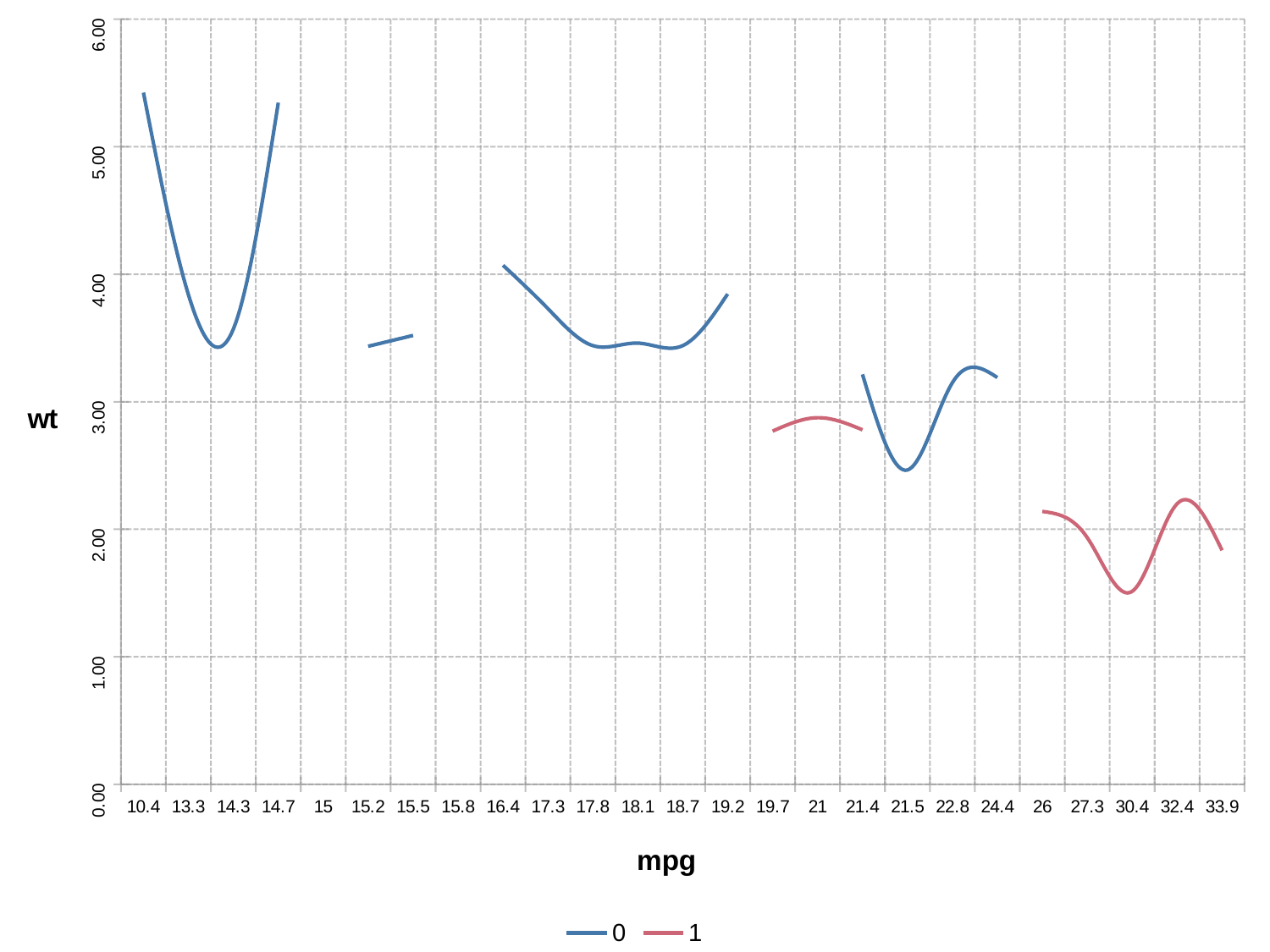

### Chart

| Category | 0 | 1 |
|---|---|---|
| 10.4 | 5.424 | None |
| 13.3 | 3.84 | None |
| 14.3 | 3.57 | None |
| 14.7 | 5.345 | None |
| 15 | None | 3.57 |
| 15.2 | 3.435 | None |
| 15.5 | 3.52 | None |
| 15.8 | None | 3.17 |
| 16.4 | 4.07 | None |
| 17.3 | 3.73 | None |
| 17.8 | 3.44 | None |
| 18.1 | 3.46 | None |
| 18.7 | 3.44 | None |
| 19.2 | 3.845 | None |
| 19.7 | None | 2.77 |
| 21 | None | 2.875 |
| 21.4 | 3.215 | 2.78 |
| 21.5 | 2.465 | None |
| 22.8 | 3.15 | 2.32 |
| 24.4 | 3.19 | None |
| 26 | None | 2.14 |
| 27.3 | None | 1.935 |
| 30.4 | None | 1.513 |
| 32.4 | None | 2.2 |
| 33.9 | None | 1.835 |